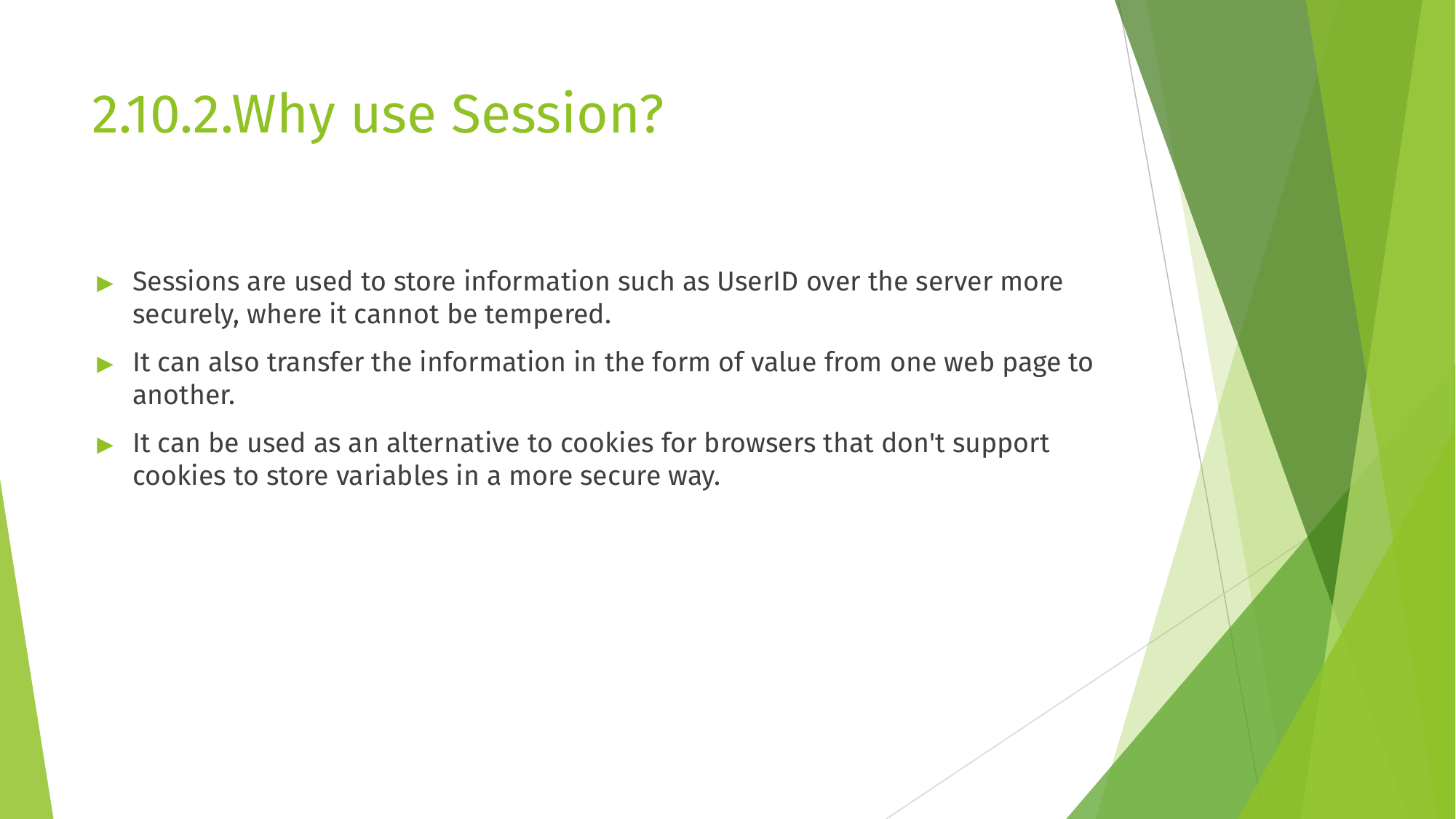

# 2.10.2.Why use Session?
Sessions are used to store information such as UserID over the server more securely, where it cannot be tempered.
It can also transfer the information in the form of value from one web page to another.
It can be used as an alternative to cookies for browsers that don't support cookies to store variables in a more secure way.